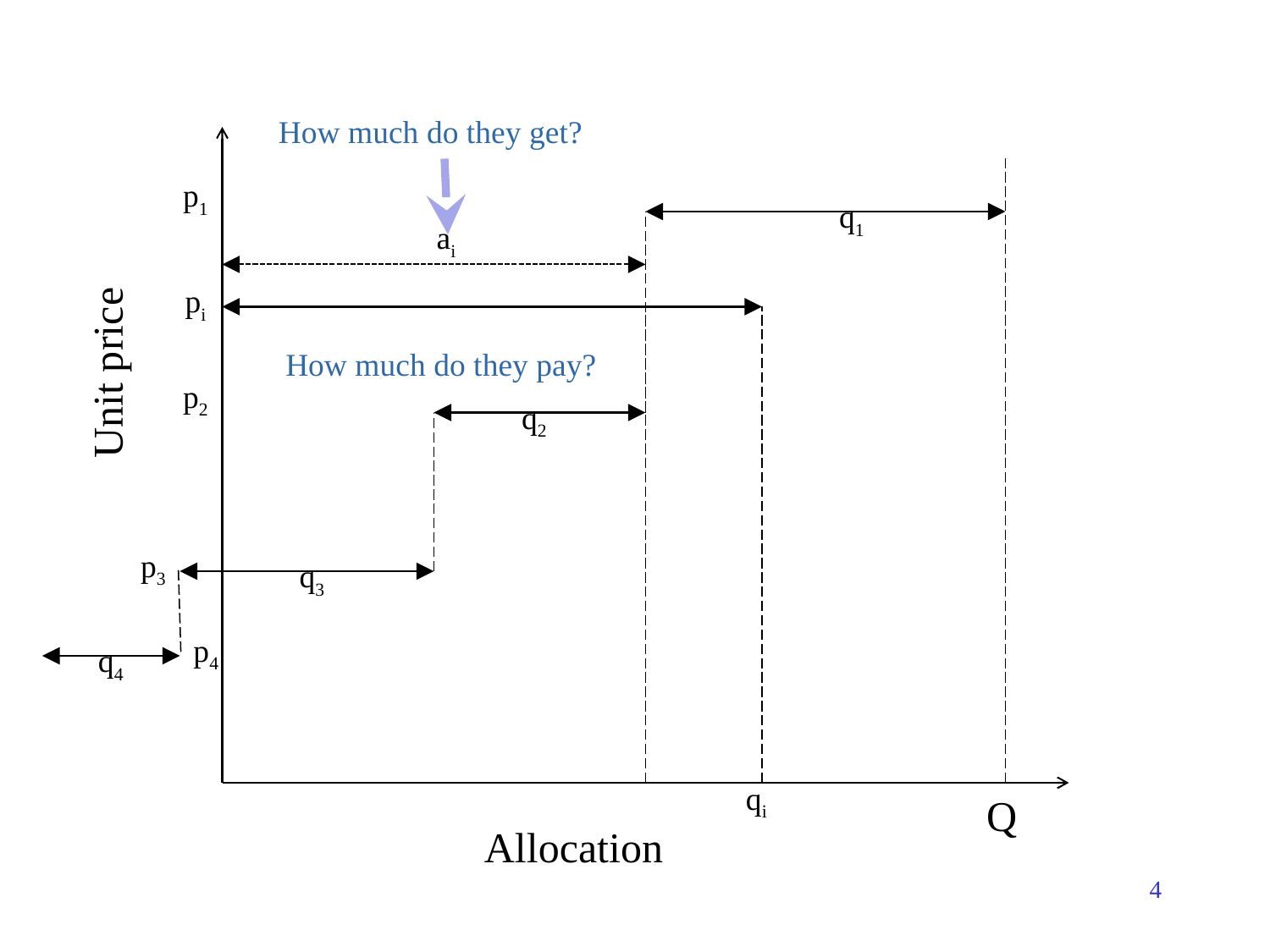

How much do they get?
p1
q1
ai
pi
How much do they pay?
Unit price
p2
q2
p3
q3
p4
q4
qi
Q
Allocation
4